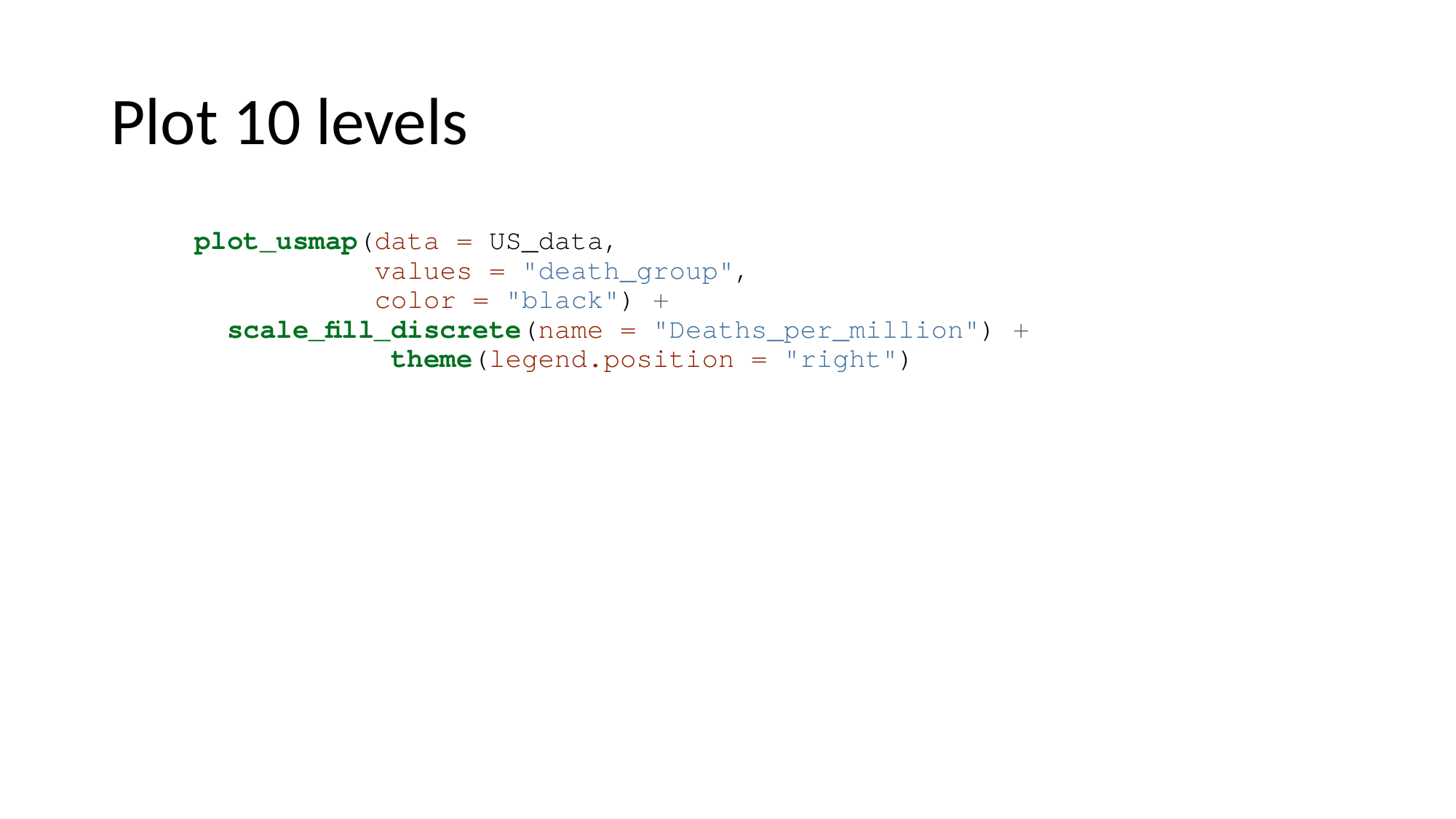

# Plot 10 levels
plot_usmap(data = US_data,
           values = "death_group",
           color = "black") +
  scale_fill_discrete(name = "Deaths_per_million") +
            theme(legend.position = "right")